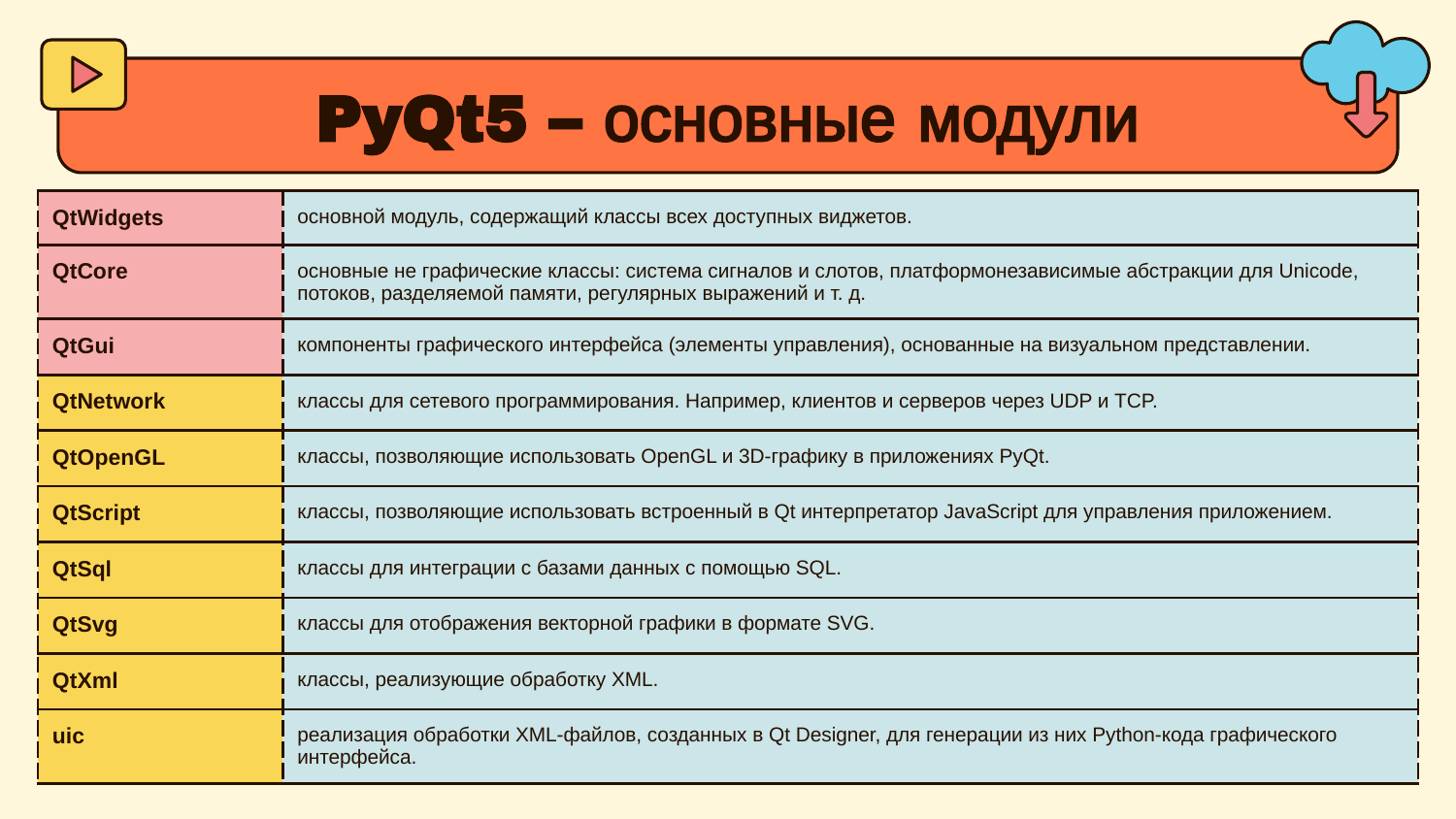

# PyQt5 – основные модули
| QtWidgets | основной модуль, содержащий классы всех доступных виджетов. |
| --- | --- |
| QtCore | основные не графические классы: система сигналов и слотов, платформонезависимые абстракции для Unicode, потоков, разделяемой памяти, регулярных выражений и т. д. |
| QtGui | компоненты графического интерфейса (элементы управления), основанные на визуальном представлении. |
| QtNetwork | классы для сетевого программирования. Например, клиентов и серверов через UDP и TCP. |
| QtOpenGL | классы, позволяющие использовать OpenGL и 3D-графику в приложениях PyQt. |
| QtScript | классы, позволяющие использовать встроенный в Qt интерпретатор JavaScript для управления приложением. |
| QtSql | классы для интеграции с базами данных с помощью SQL. |
| QtSvg | классы для отображения векторной графики в формате SVG. |
| QtXml | классы, реализующие обработку XML. |
| uic | реализация обработки XML-файлов, созданных в Qt Designer, для генерации из них Python-кода графического интерфейса. |